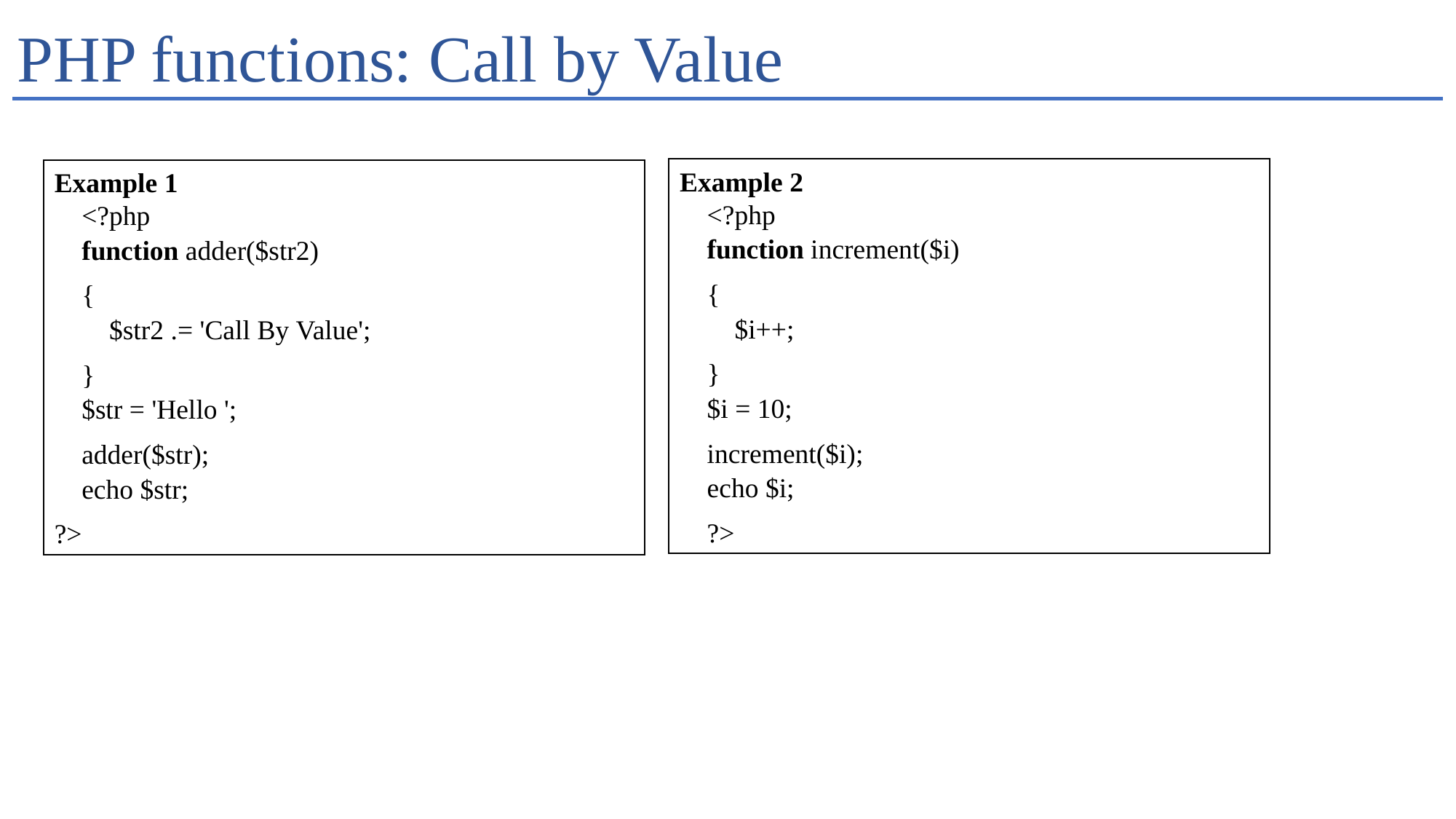

# PHP functions: Call by Value
Example 2
<?php
function increment($i)
{
    $i++;
}
$i = 10;
increment($i);
echo $i;
?>
Example 1
<?php
function adder($str2)
{
    $str2 .= 'Call By Value';
}
$str = 'Hello ';
adder($str);
echo $str;
?>